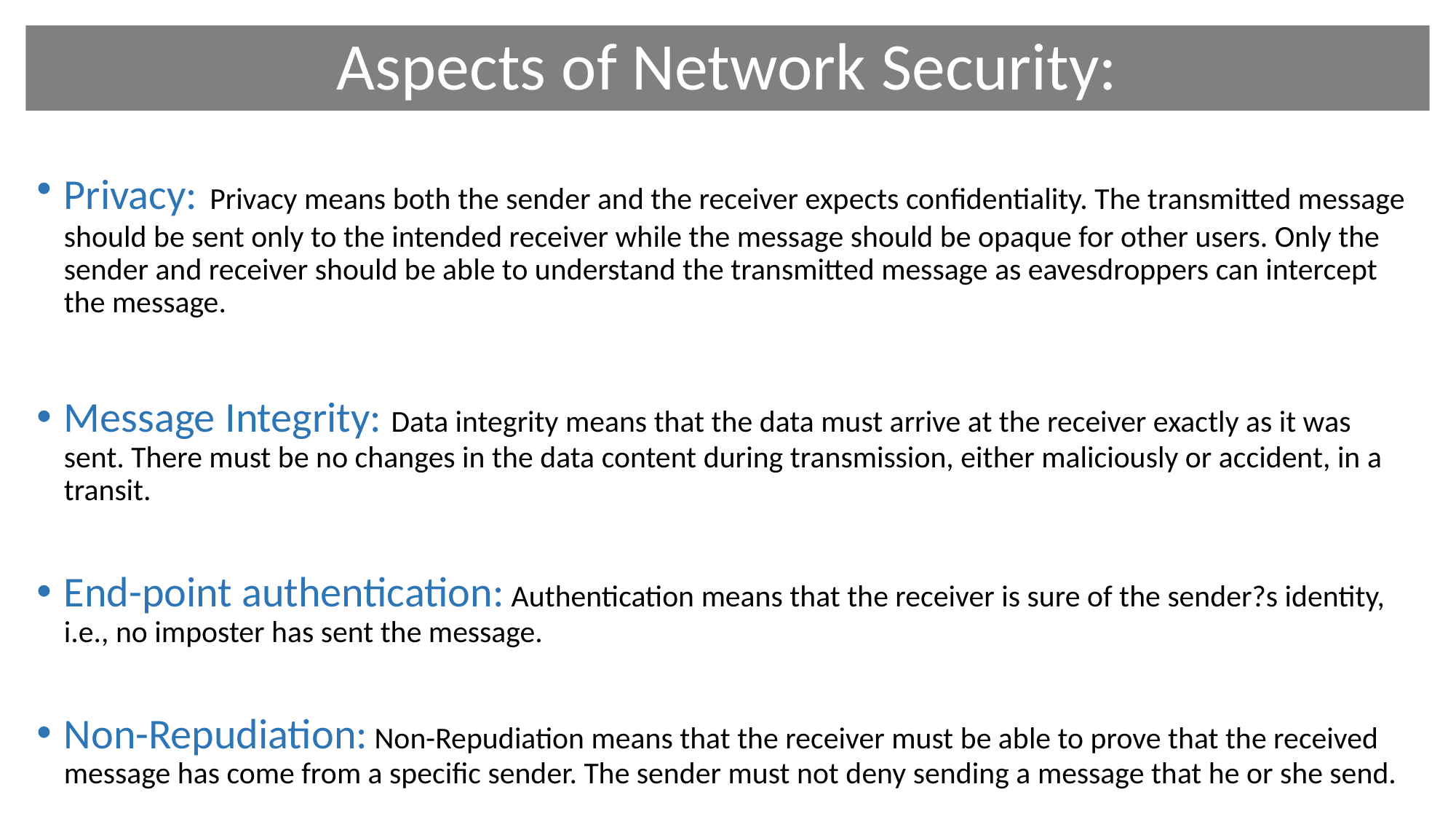

# Aspects of Network Security:
Privacy: Privacy means both the sender and the receiver expects confidentiality. The transmitted message should be sent only to the intended receiver while the message should be opaque for other users. Only the sender and receiver should be able to understand the transmitted message as eavesdroppers can intercept the message.

Message Integrity: Data integrity means that the data must arrive at the receiver exactly as it was sent. There must be no changes in the data content during transmission, either maliciously or accident, in a transit.

End-point authentication: Authentication means that the receiver is sure of the sender?s identity, i.e., no imposter has sent the message.

Non-Repudiation: Non-Repudiation means that the receiver must be able to prove that the received message has come from a specific sender. The sender must not deny sending a message that he or she send.